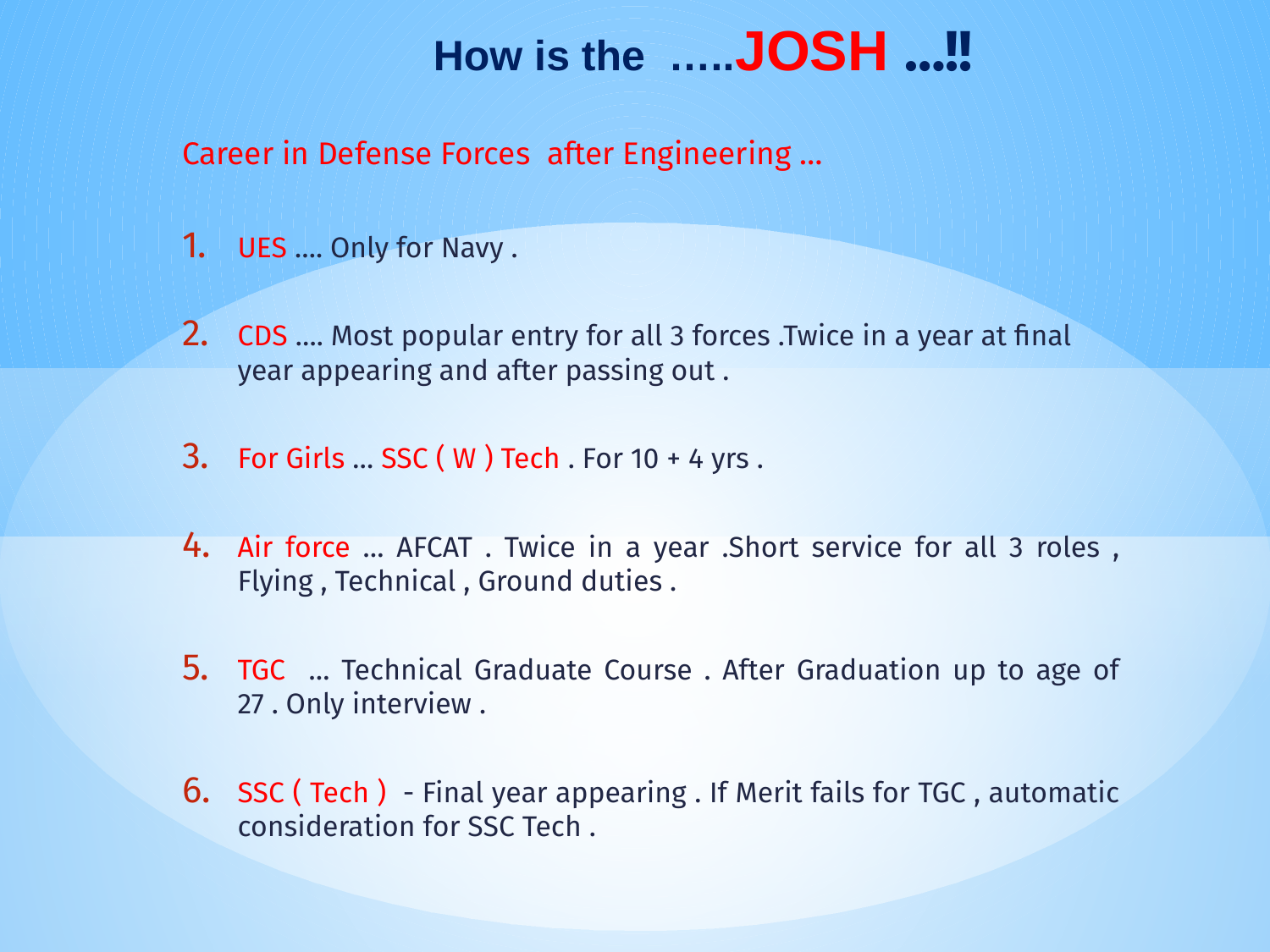

# How is the  …..JOSH …!!
Career in Defense Forces  after Engineering …

UES …. Only for Navy .

CDS …. Most popular entry for all 3 forces .Twice in a year at final year appearing and after passing out .

For Girls … SSC ( W ) Tech . For 10 + 4 yrs .

Air force … AFCAT . Twice in a year .Short service for all 3 roles , Flying , Technical , Ground duties .

TGC  … Technical Graduate Course . After Graduation up to age of 27 . Only interview .

SSC ( Tech )  - Final year appearing . If Merit fails for TGC , automatic consideration for SSC Tech .